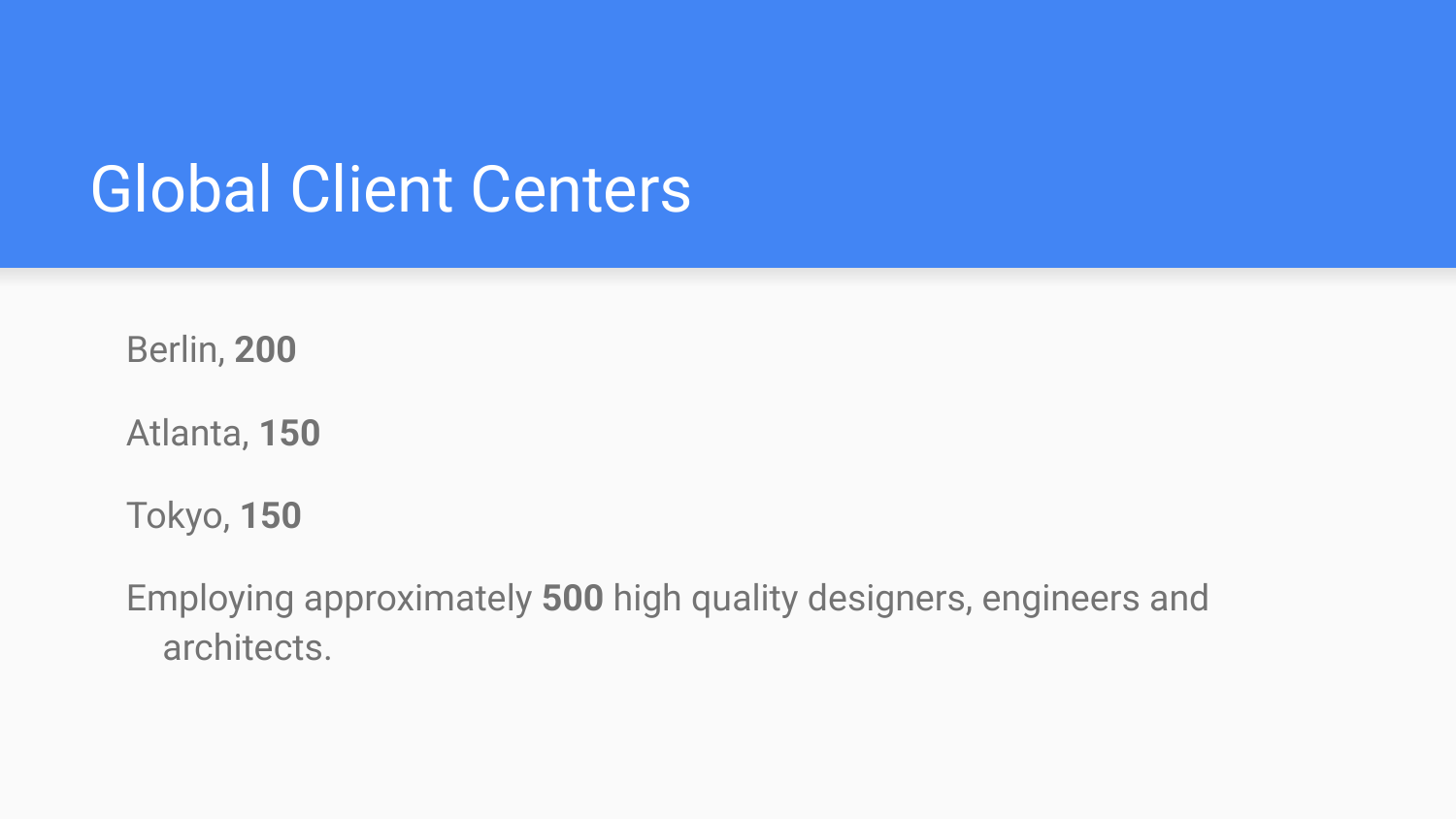

# Global Client Centers
Berlin, 200
Atlanta, 150
Tokyo, 150
Employing approximately 500 high quality designers, engineers and architects.